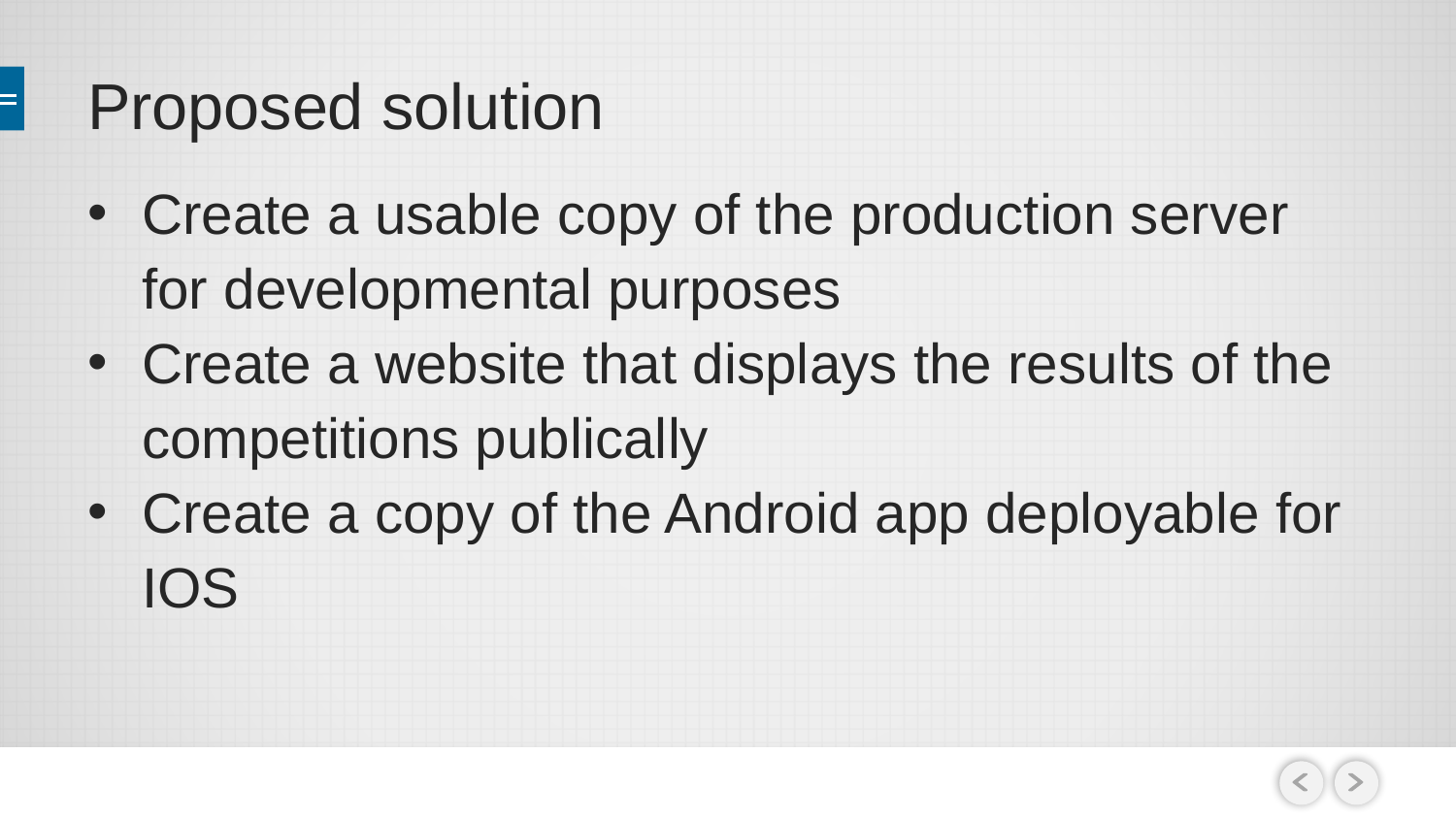

# Proposed solution
Create a usable copy of the production server for developmental purposes
Create a website that displays the results of the competitions publically
Create a copy of the Android app deployable for IOS